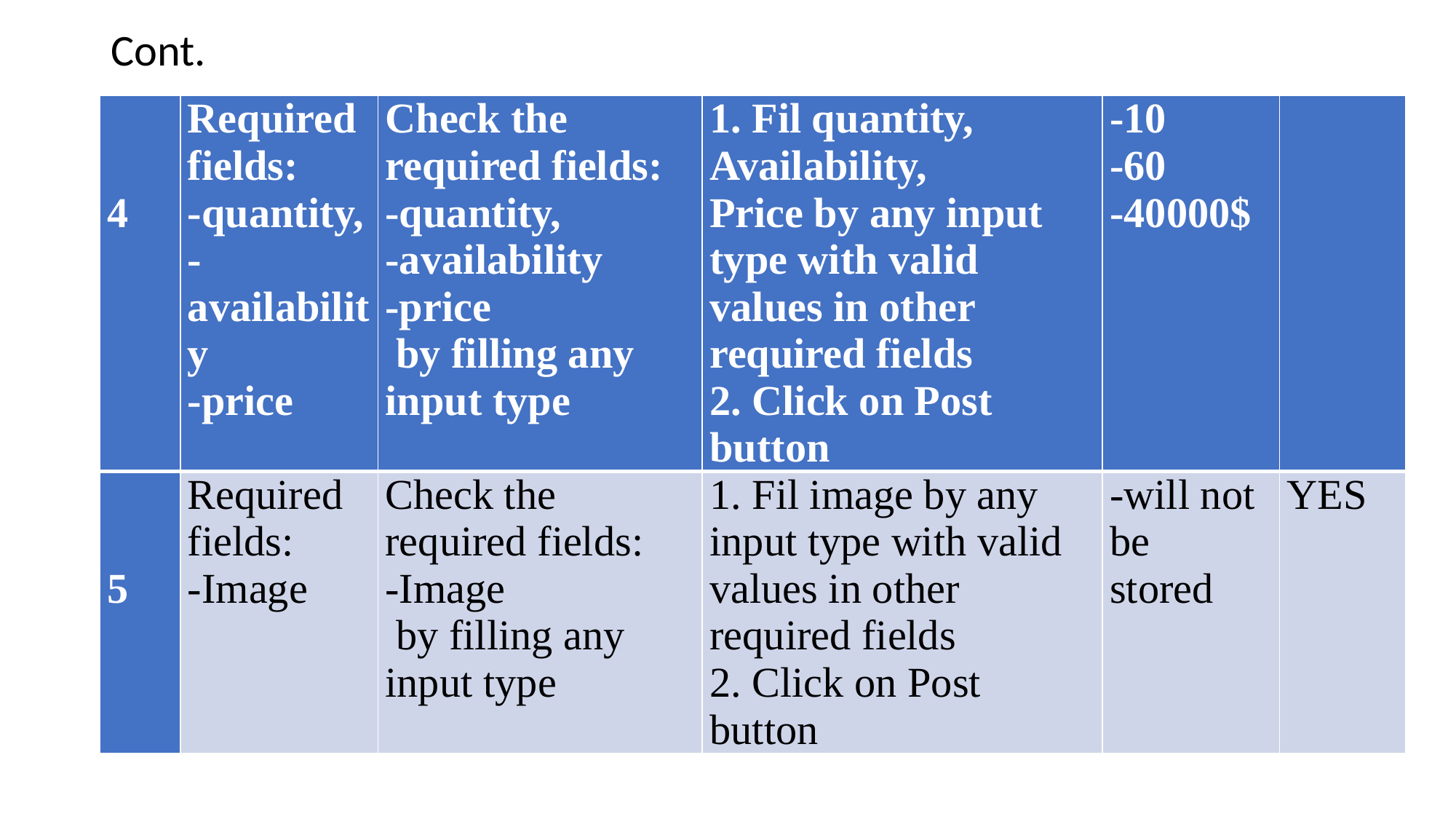

# Cont.
| 4 | Required fields: -quantity, -availability -price | Check the required fields: -quantity, -availability -price by filling any input type | 1. Fil quantity, Availability, Price by any input type with valid values in other required fields 2. Click on Post button | -10 -60 -40000$ |  |
| --- | --- | --- | --- | --- | --- |
| 5 | Required fields: -Image | Check the required fields: -Image by filling any input type | 1. Fil image by any input type with valid values in other required fields 2. Click on Post button | -will not be stored | YES |